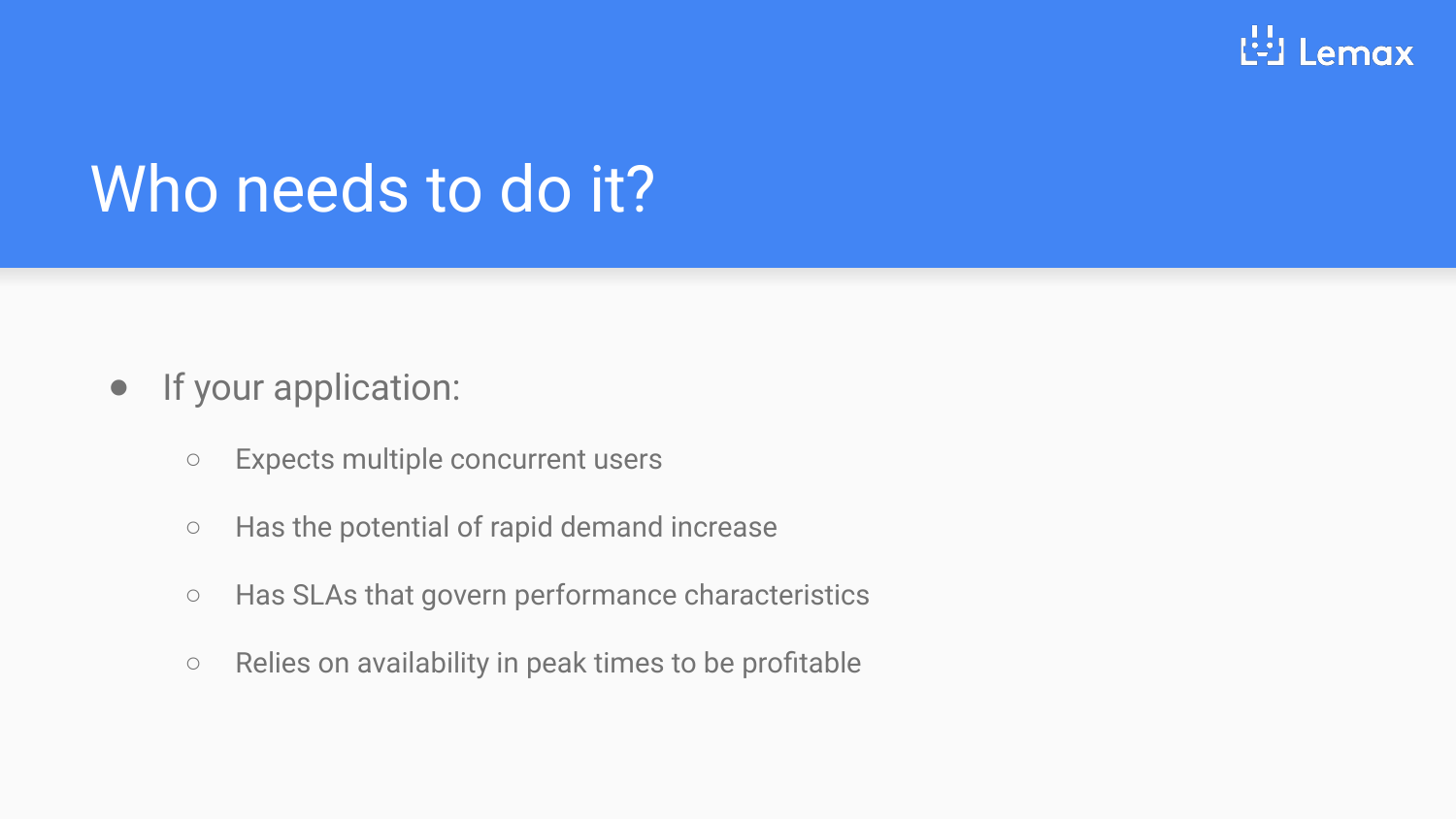

# Who needs to do it?
If your application:
Expects multiple concurrent users
Has the potential of rapid demand increase
Has SLAs that govern performance characteristics
Relies on availability in peak times to be profitable